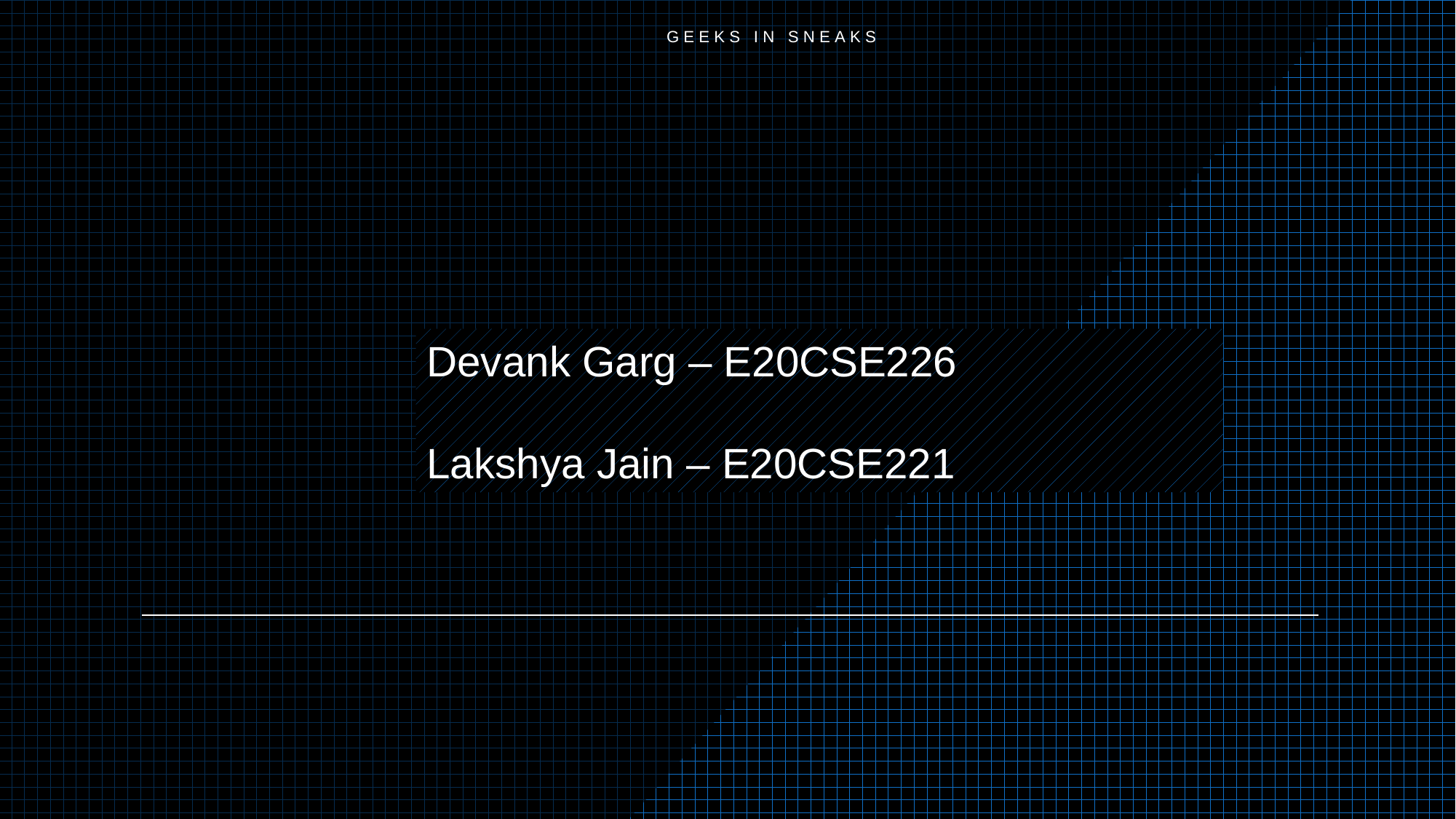

# Geeks In Sneaks
Devank Garg – E20CSE226

Lakshya Jain – E20CSE221